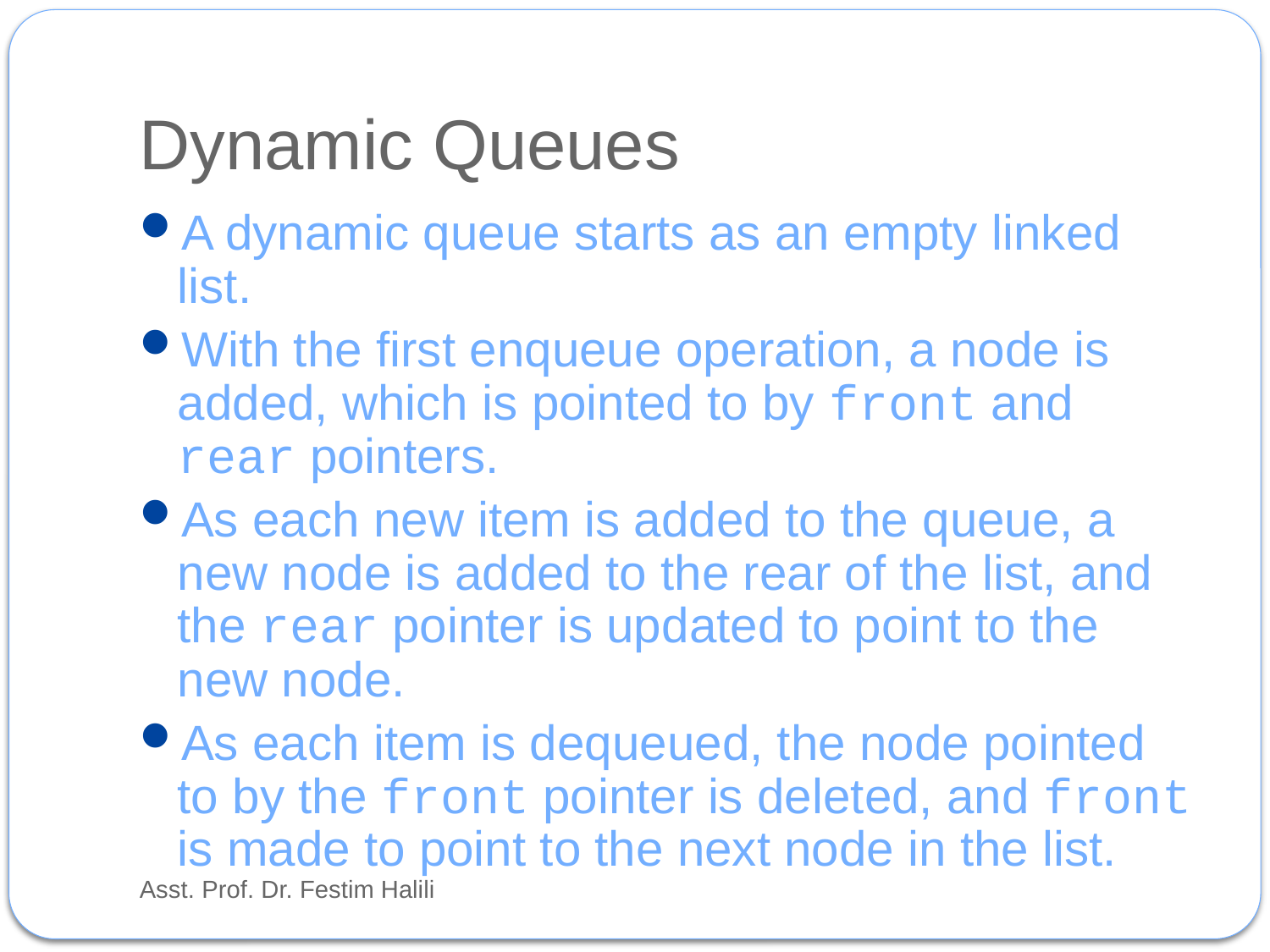

# Dynamic Queues
A dynamic queue starts as an empty linked list.
With the first enqueue operation, a node is added, which is pointed to by front and rear pointers.
As each new item is added to the queue, a new node is added to the rear of the list, and the rear pointer is updated to point to the new node.
As each item is dequeued, the node pointed to by the front pointer is deleted, and front is made to point to the next node in the list.
Asst. Prof. Dr. Festim Halili